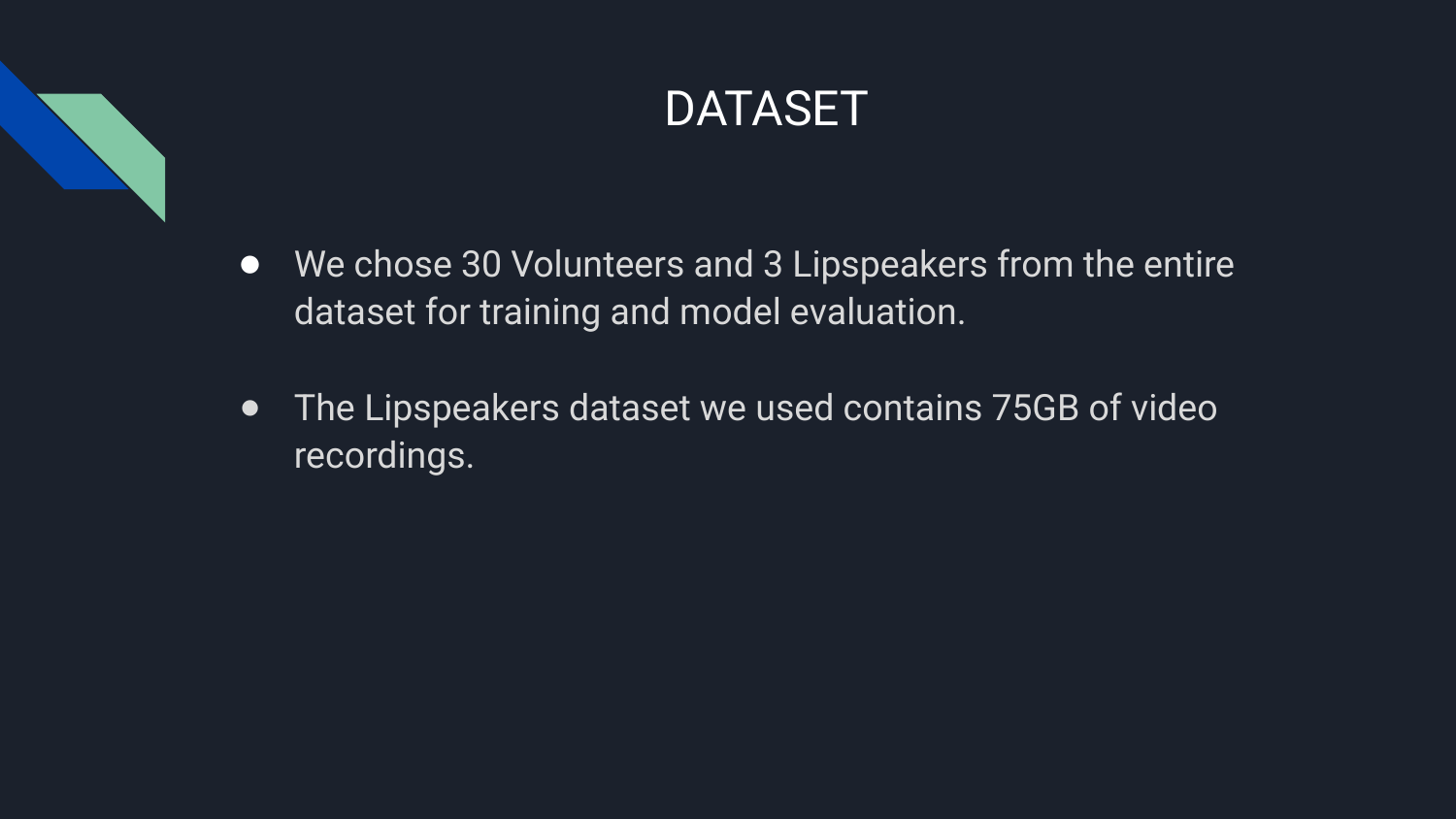

# DATASET

We chose 30 Volunteers and 3 Lipspeakers from the entire dataset for training and model evaluation.

The Lipspeakers dataset we used contains 75GB of video recordings.